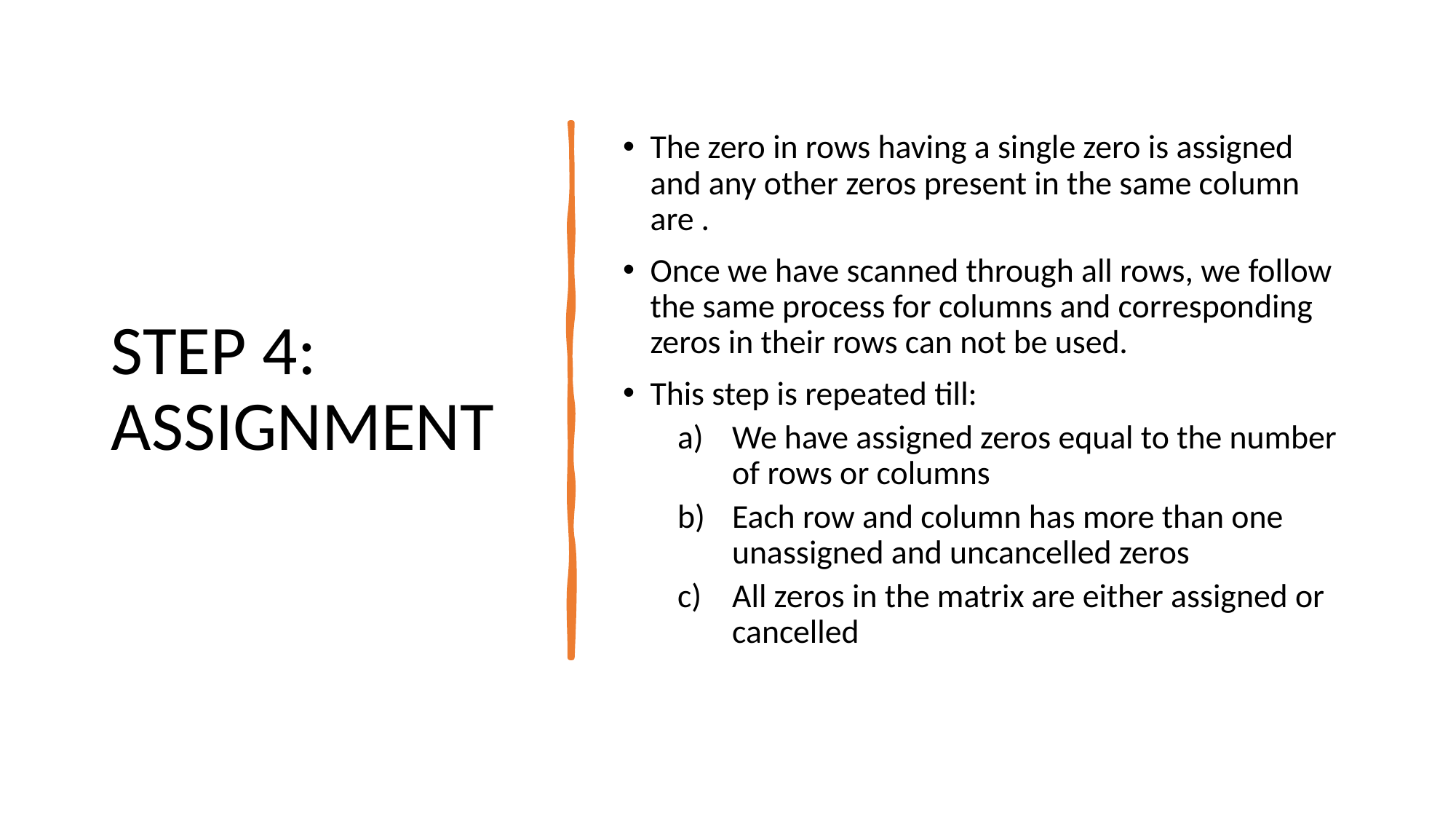

# STEP 4: ASSIGNMENT
The zero in rows having a single zero is assigned and any other zeros present in the same column are .
Once we have scanned through all rows, we follow the same process for columns and corresponding zeros in their rows can not be used.
This step is repeated till:
We have assigned zeros equal to the number of rows or columns
Each row and column has more than one unassigned and uncancelled zeros
All zeros in the matrix are either assigned or cancelled